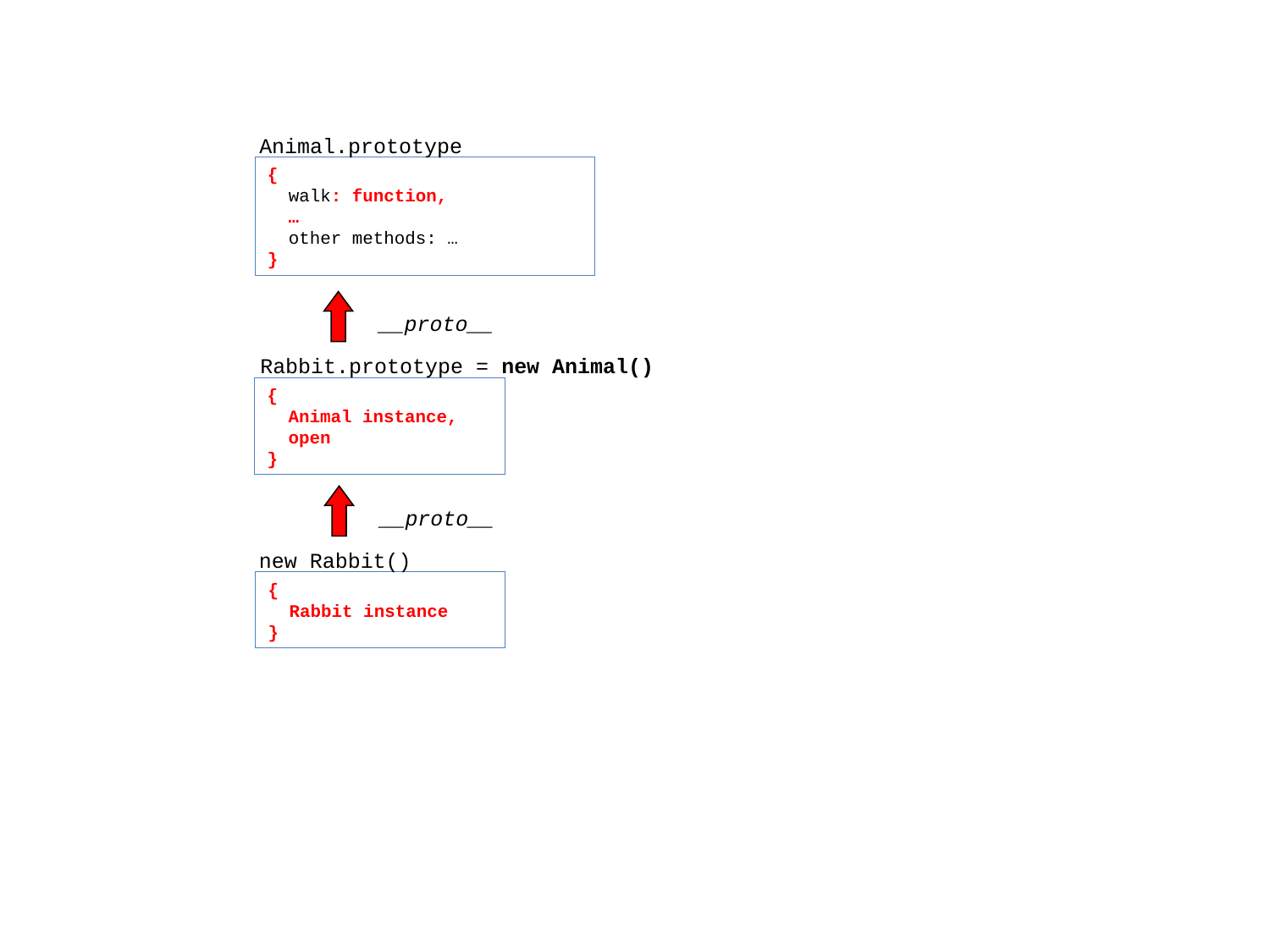

Animal.prototype
{
  walk: function,
  …
  other methods: …
}
__proto__
Rabbit.prototype = new Animal()
{
  Animal instance,
  open
}
__proto__
new Rabbit()
{
  Rabbit instance
}